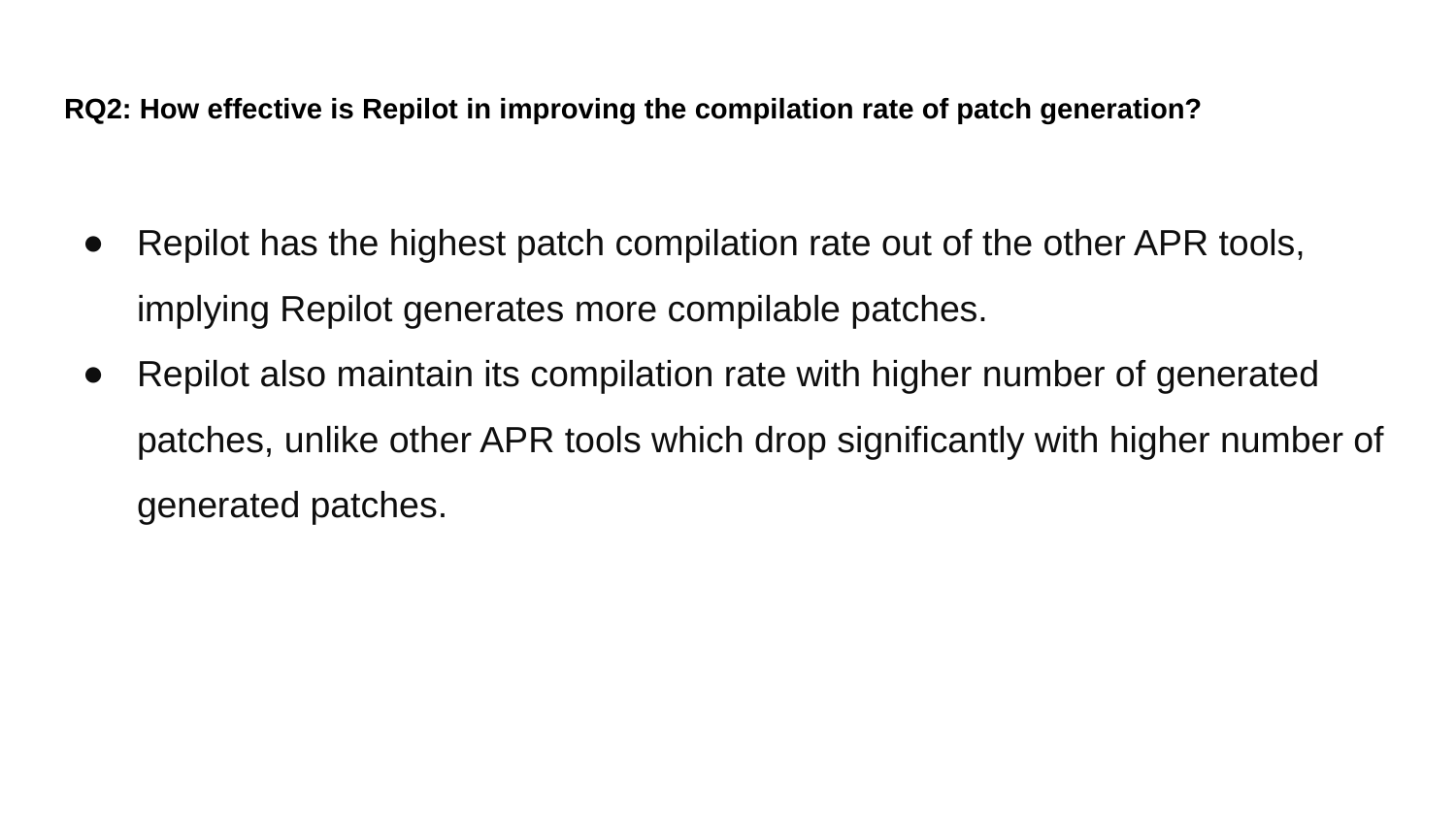

# RQ2: How effective is Repilot in improving the compilation rate of patch generation?
Repilot has the highest patch compilation rate out of the other APR tools, implying Repilot generates more compilable patches.
Repilot also maintain its compilation rate with higher number of generated patches, unlike other APR tools which drop significantly with higher number of generated patches.